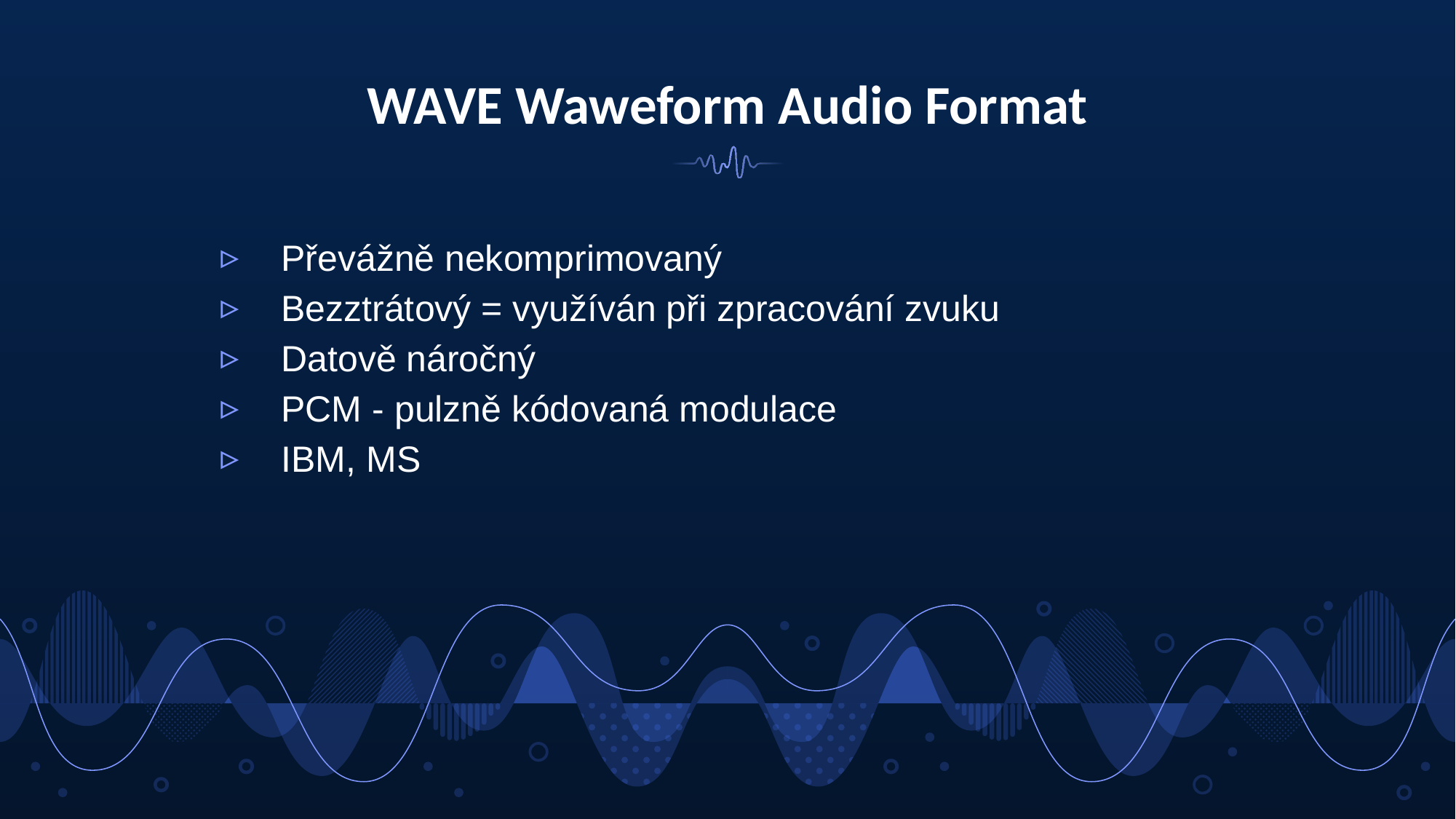

# WAVE Waweform Audio Format

Převážně nekomprimovaný
Bezztrátový = využíván při zpracování zvuku
Datově náročný
PCM - pulzně kódovaná modulace
IBM, MS